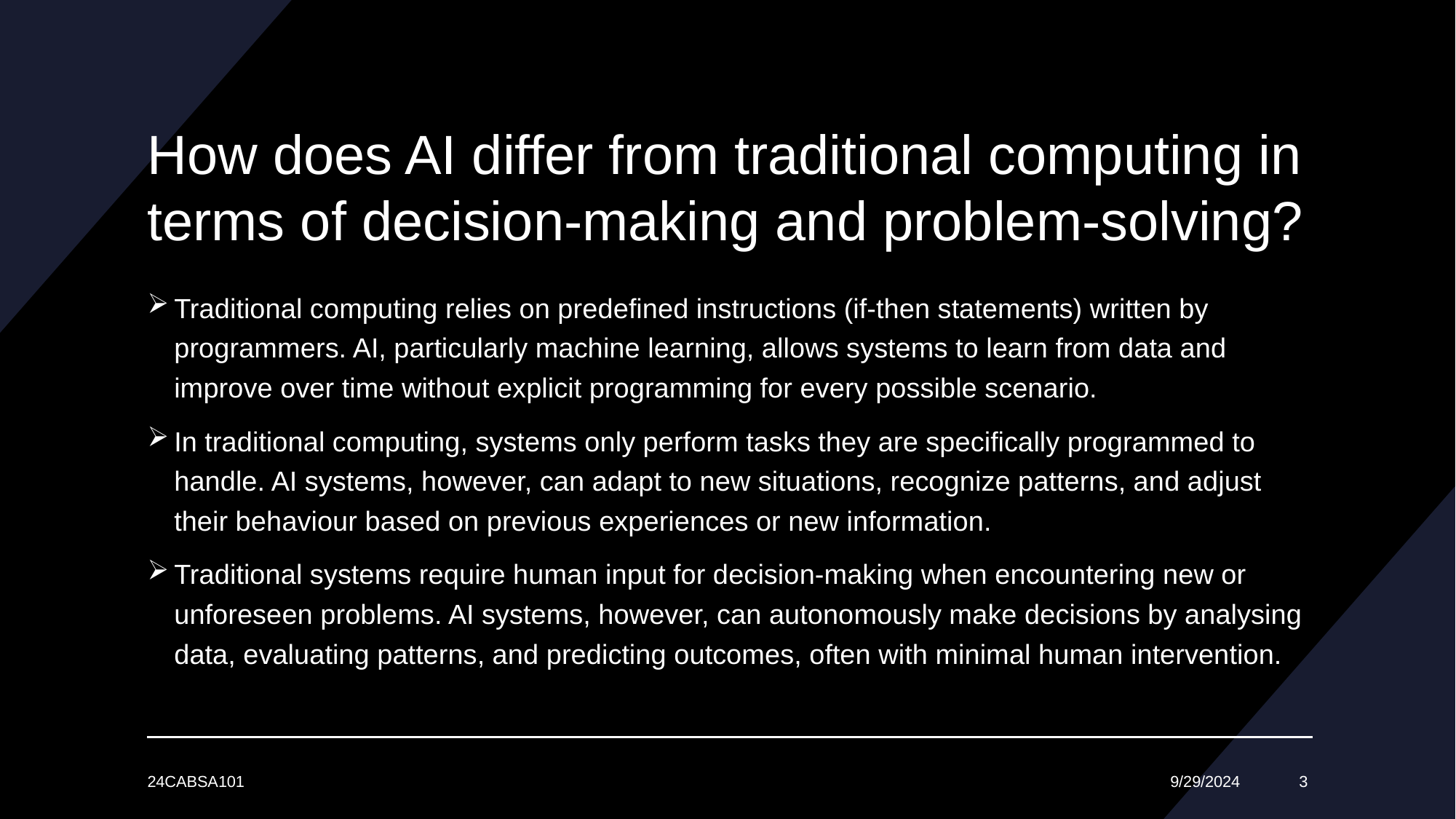

# How does AI differ from traditional computing in terms of decision-making and problem-solving?
Traditional computing relies on predefined instructions (if-then statements) written by programmers. AI, particularly machine learning, allows systems to learn from data and improve over time without explicit programming for every possible scenario.
In traditional computing, systems only perform tasks they are specifically programmed to handle. AI systems, however, can adapt to new situations, recognize patterns, and adjust their behaviour based on previous experiences or new information.
Traditional systems require human input for decision-making when encountering new or unforeseen problems. AI systems, however, can autonomously make decisions by analysing data, evaluating patterns, and predicting outcomes, often with minimal human intervention.
24CABSA101
9/29/2024
3